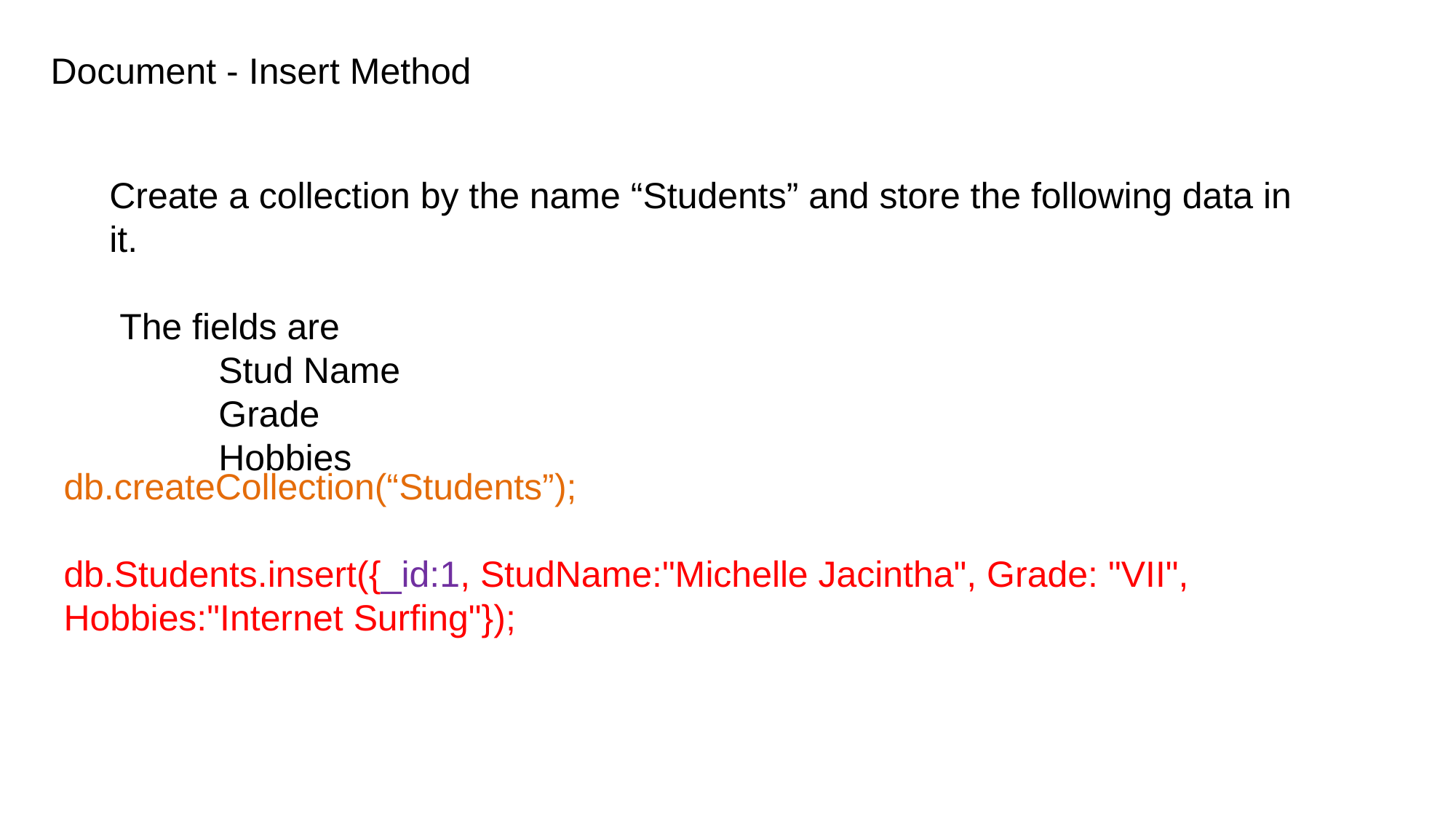

Document - Insert Method
Create a collection by the name “Students” and store the following data in it.

 The fields are
	Stud Name
	Grade
	Hobbies

db.createCollection(“Students”);

db.Students.insert({_id:1, StudName:"Michelle Jacintha", Grade: "VII", Hobbies:"Internet Surfing"});
Big Data and Analytics by Seema Acharya and Subhashini Chellappan
Copyright 2015, WILEY INDIA PVT. LTD.